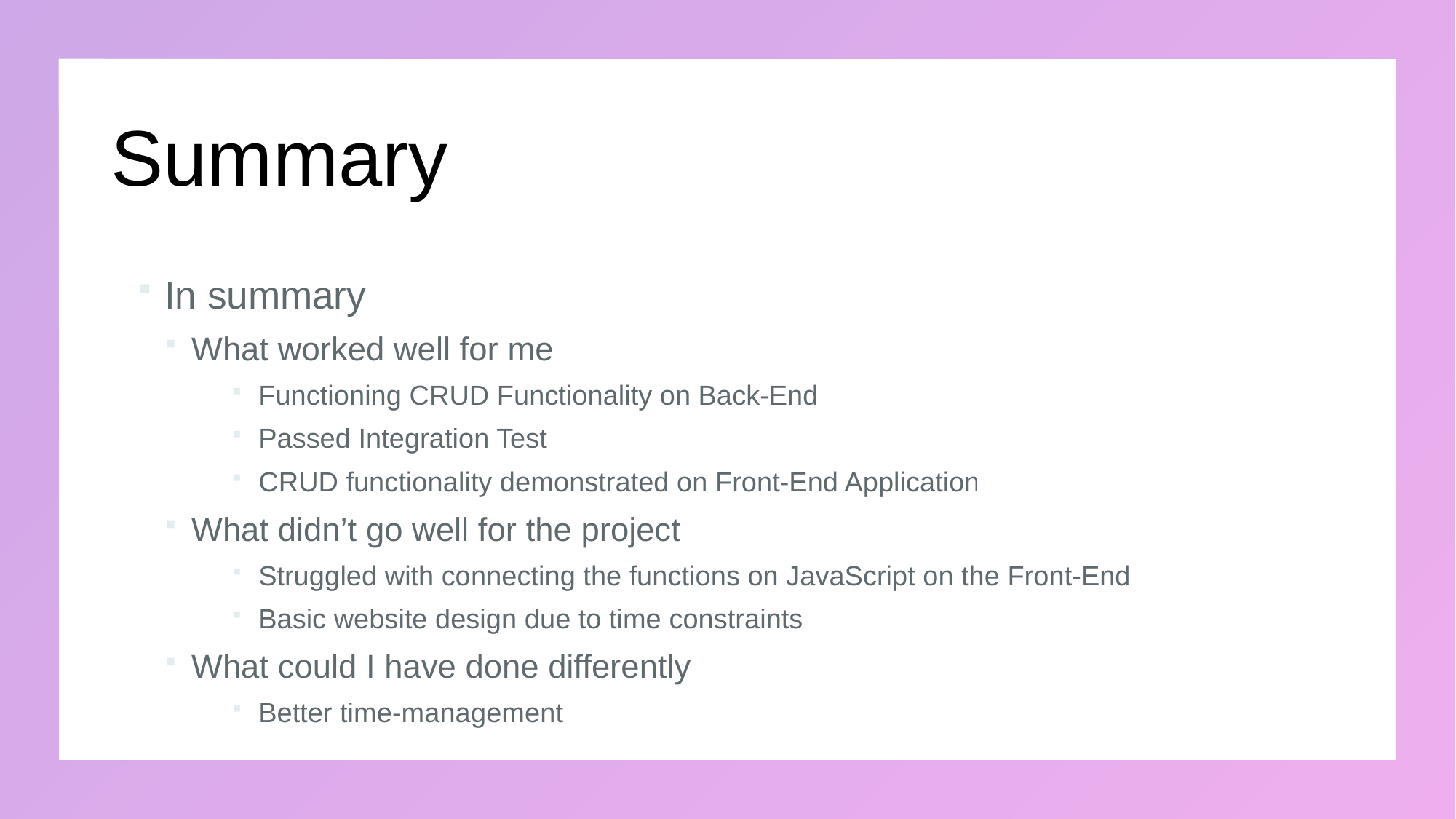

# Summary
In summary
What worked well for me
Functioning CRUD Functionality on Back-End
Passed Integration Test
CRUD functionality demonstrated on Front-End Application
What didn’t go well for the project
Struggled with connecting the functions on JavaScript on the Front-End
Basic website design due to time constraints
What could I have done differently
Better time-management